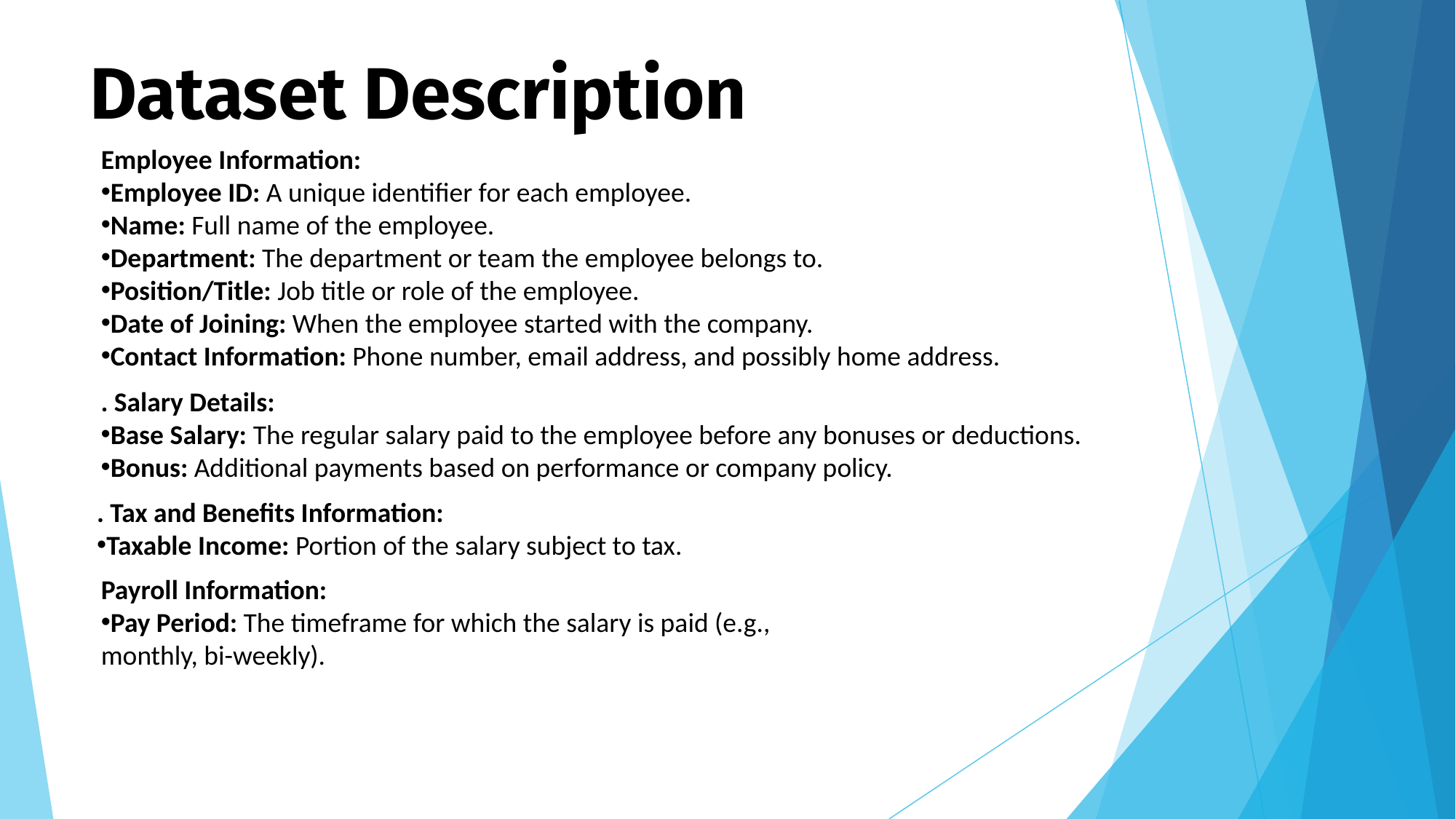

# Dataset Description
Employee Information:
Employee ID: A unique identifier for each employee.
Name: Full name of the employee.
Department: The department or team the employee belongs to.
Position/Title: Job title or role of the employee.
Date of Joining: When the employee started with the company.
Contact Information: Phone number, email address, and possibly home address.
. Salary Details:
Base Salary: The regular salary paid to the employee before any bonuses or deductions.
Bonus: Additional payments based on performance or company policy.
. Tax and Benefits Information:
Taxable Income: Portion of the salary subject to tax.
Payroll Information:
Pay Period: The timeframe for which the salary is paid (e.g., monthly, bi-weekly).